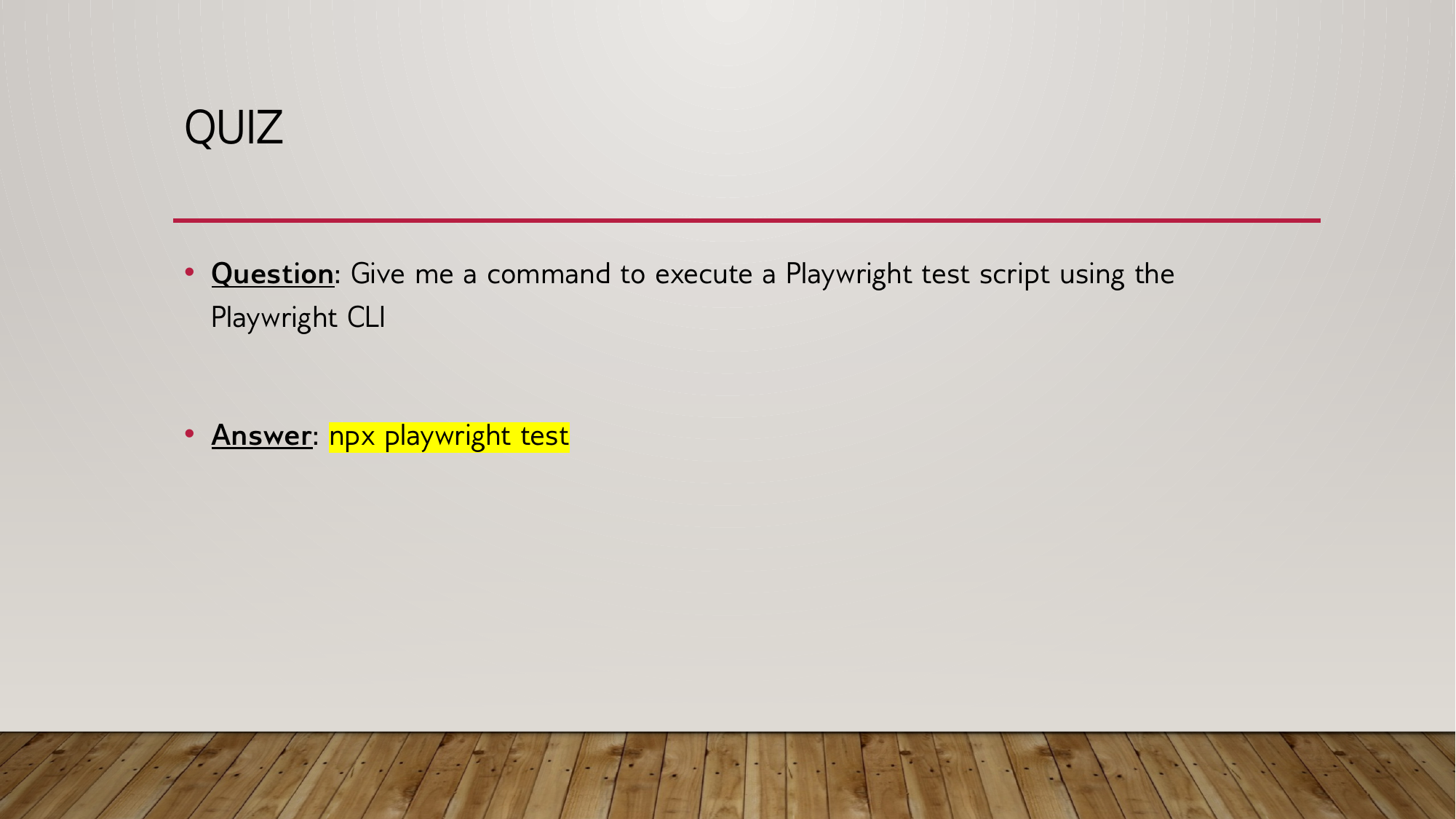

# Quiz
Question: Give me a command to execute a Playwright test script using the Playwright CLI

Answer: npx playwright test